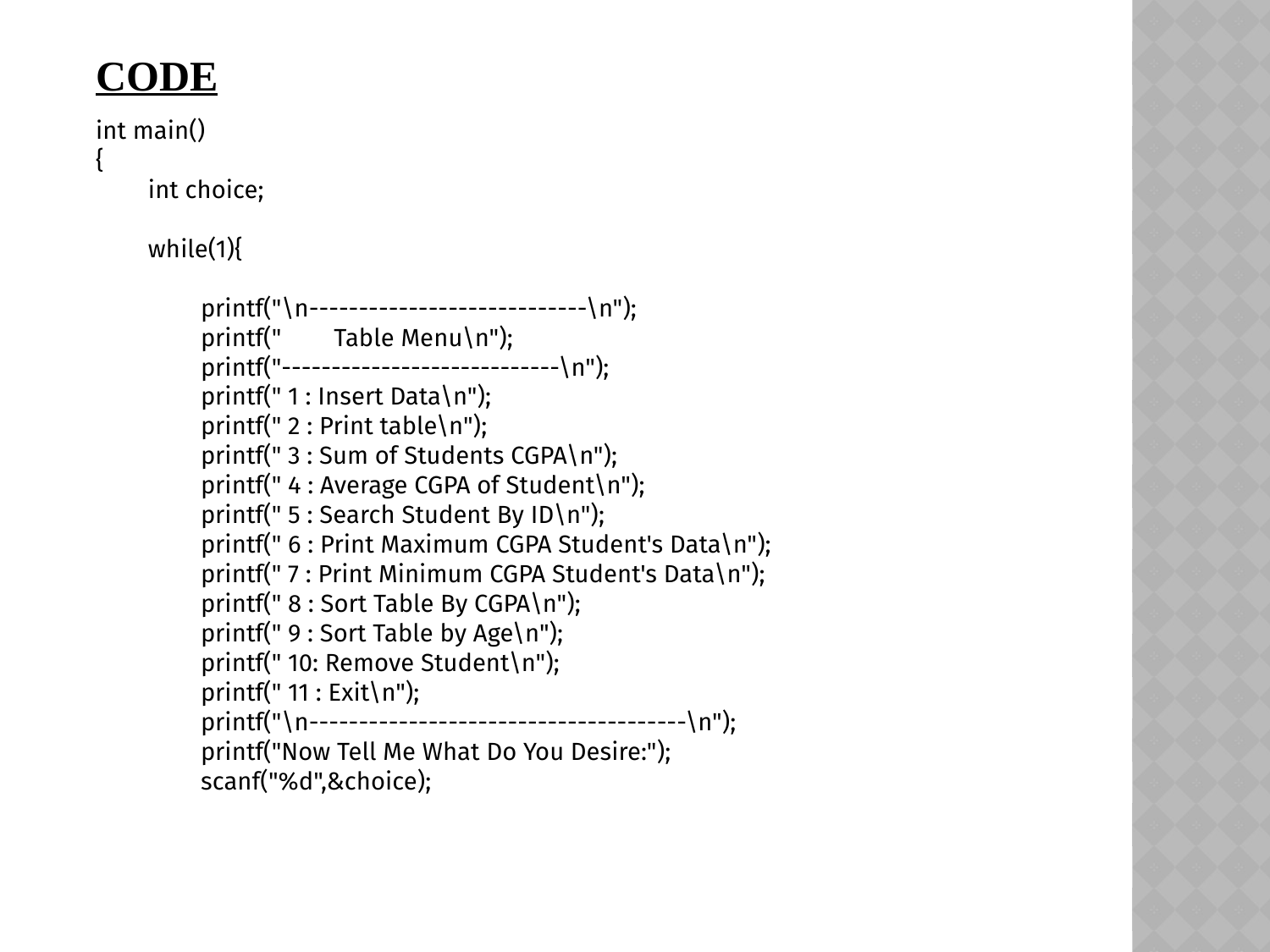

CODE
int main()
{
        int choice;

        while(1){

                printf("\n----------------------------\n");
                printf("        Table Menu\n");
                printf("----------------------------\n");
                printf(" 1 : Insert Data\n");
                printf(" 2 : Print table\n");
                printf(" 3 : Sum of Students CGPA\n");
                printf(" 4 : Average CGPA of Student\n");
                printf(" 5 : Search Student By ID\n");
                printf(" 6 : Print Maximum CGPA Student's Data\n");
                printf(" 7 : Print Minimum CGPA Student's Data\n");
                printf(" 8 : Sort Table By CGPA\n");
                printf(" 9 : Sort Table by Age\n");
                printf(" 10: Remove Student\n");
                printf(" 11 : Exit\n");
                printf("\n--------------------------------------\n");
                printf("Now Tell Me What Do You Desire:");
                scanf("%d",&choice);